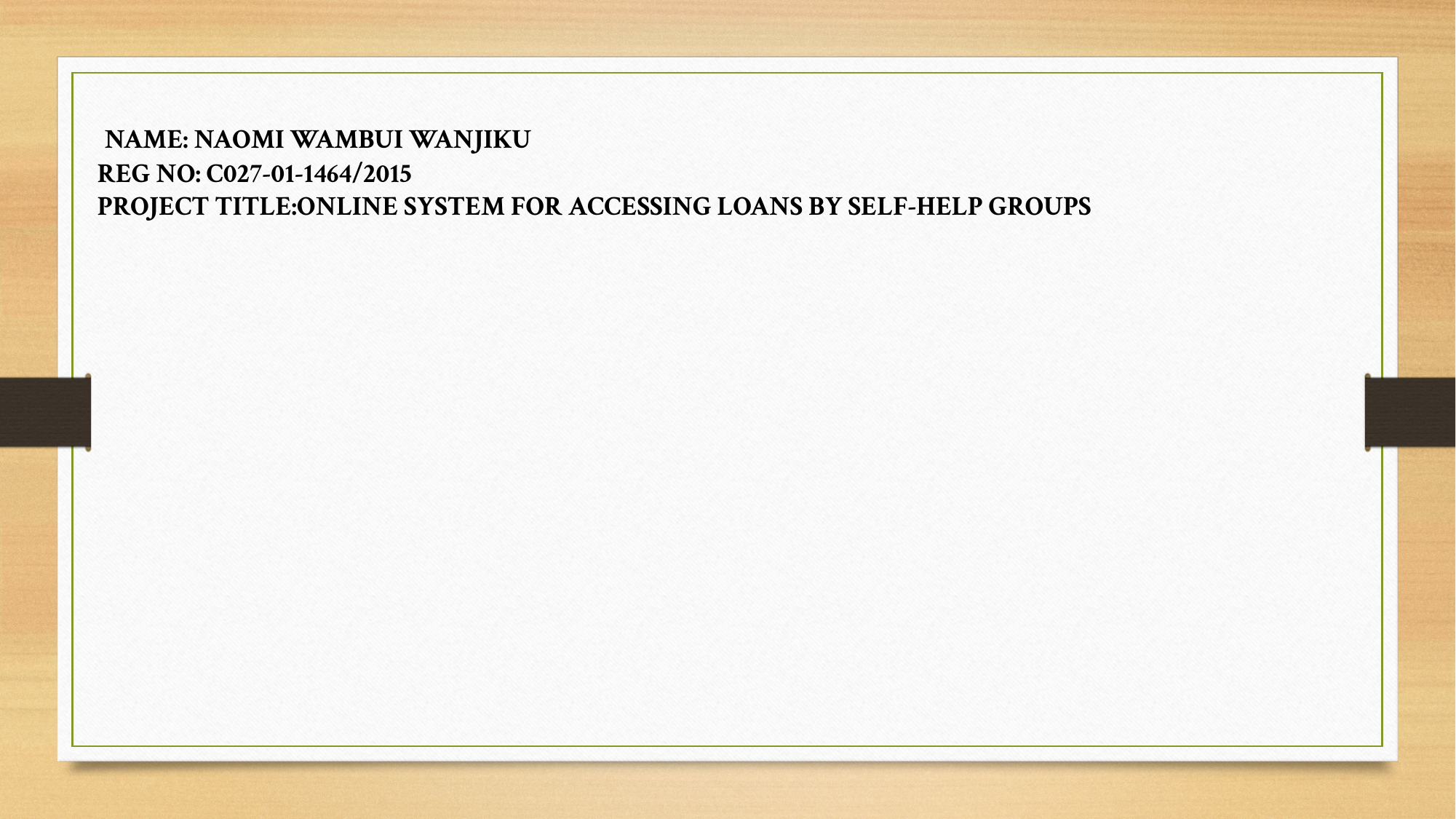

NAME: NAOMI WAMBUI WANJIKU
        REG NO: C027-01-1464/2015
        PROJECT TITLE:ONLINE SYSTEM FOR ACCESSING LOANS BY SELF-HELP GROUPS